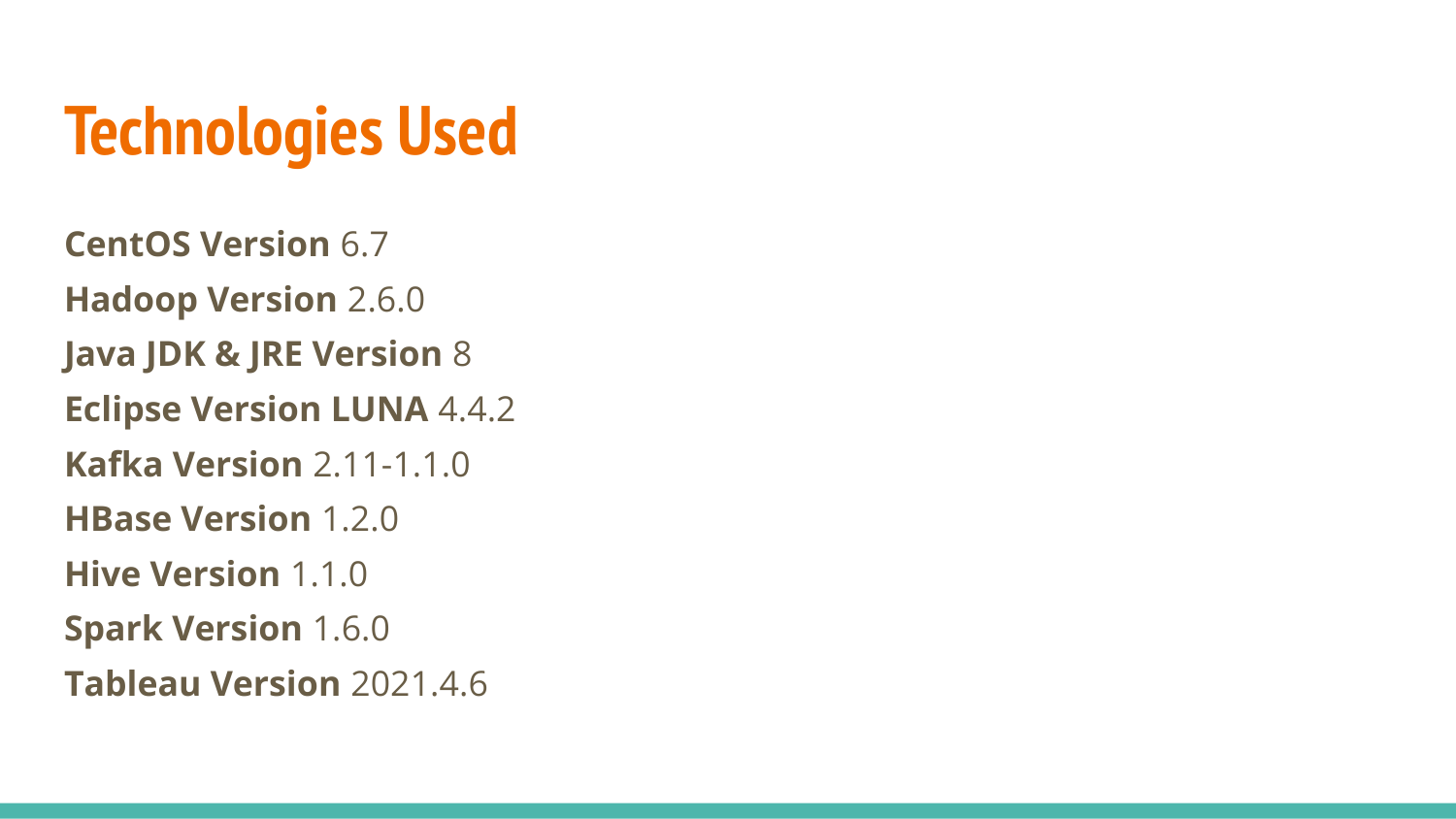

# Technologies Used

CentOS Version 6.7
Hadoop Version 2.6.0
Java JDK & JRE Version 8
Eclipse Version LUNA 4.4.2
Kafka Version 2.11-1.1.0
HBase Version 1.2.0
Hive Version 1.1.0
Spark Version 1.6.0
Tableau Version 2021.4.6